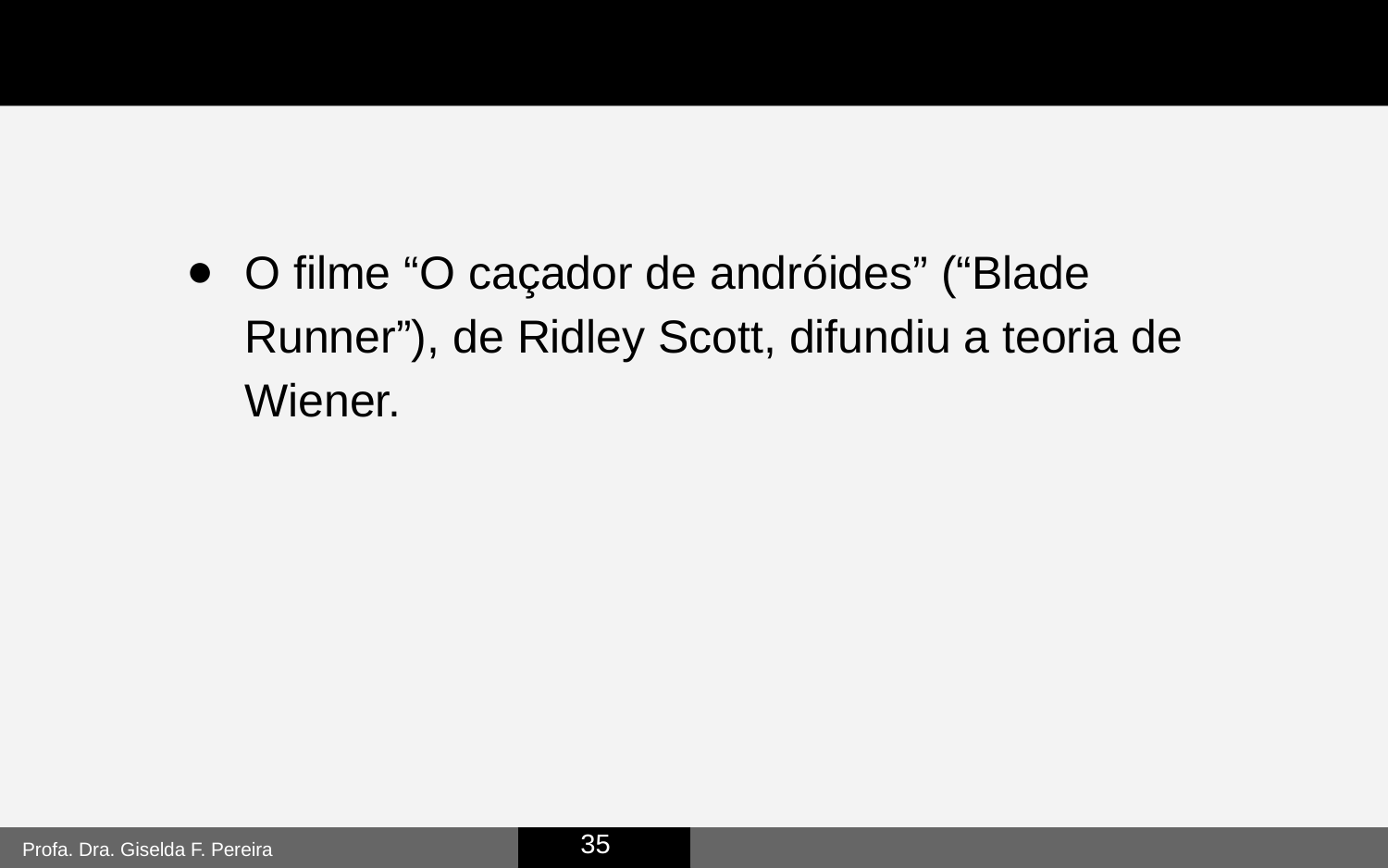

O filme “O caçador de andróides” (“Blade Runner”), de Ridley Scott, difundiu a teoria de Wiener.
35